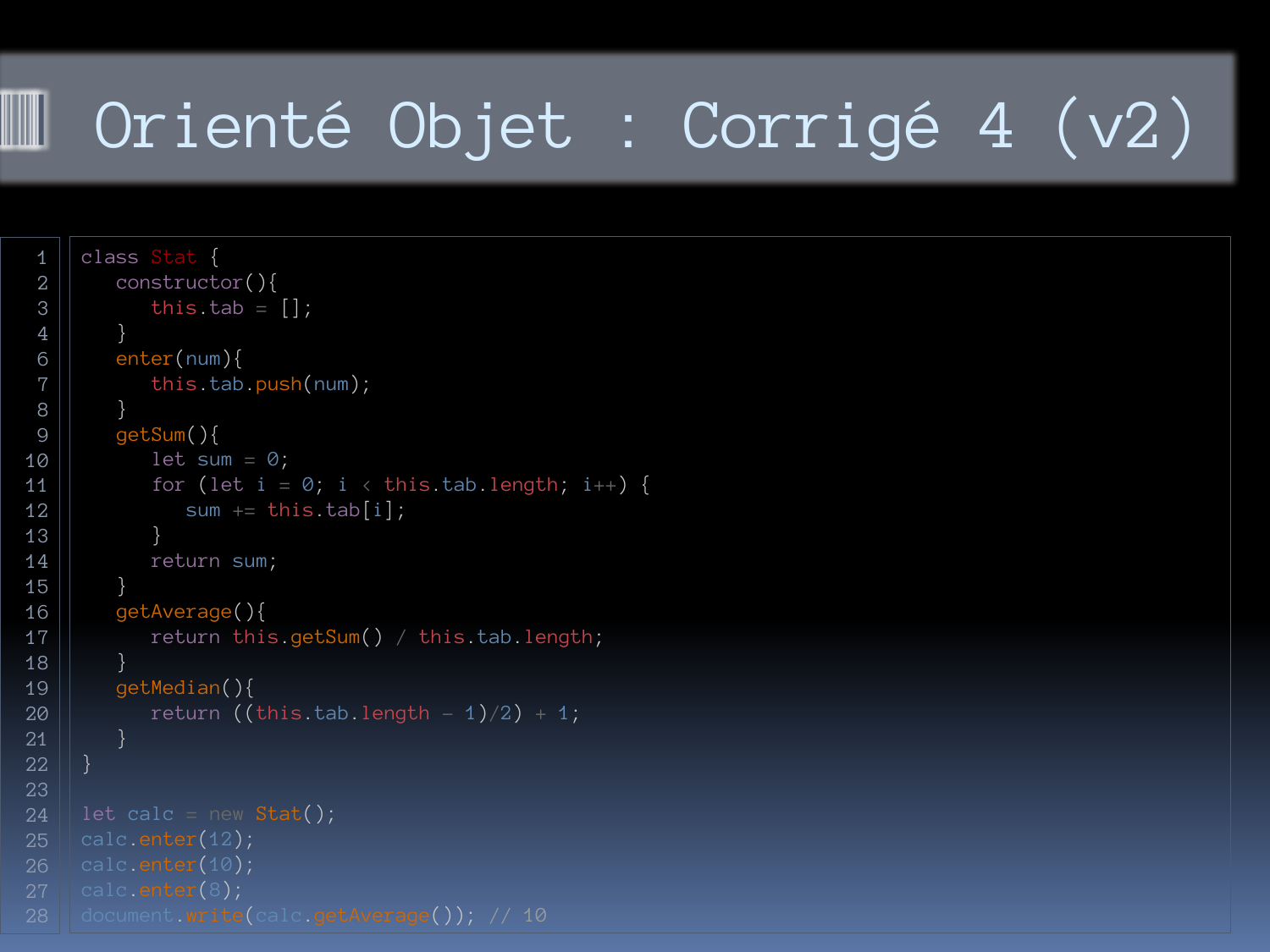

# Orienté Objet : Corrigé 4 (v2)
class Stat {
   constructor(){
      this.tab = [];
   }
   enter(num){
      this.tab.push(num);
   }
   getSum(){
      let sum = 0;
      for (let i = 0; i < this.tab.length; i++) {
         sum += this.tab[i];
      }
      return sum;
   }
   getAverage(){
      return this.getSum() / this.tab.length;
   }
   getMedian(){
      return ((this.tab.length - 1)/2) + 1;
   }
}

let calc = new Stat();
calc.enter(12);
calc.enter(10);
calc.enter(8);
document.write(calc.getAverage()); // 10
1
2
3
4
6
7
8
9
10
11
12
13
14
15
16
17
18
19
20
21
22
23
24
25
26
27
28